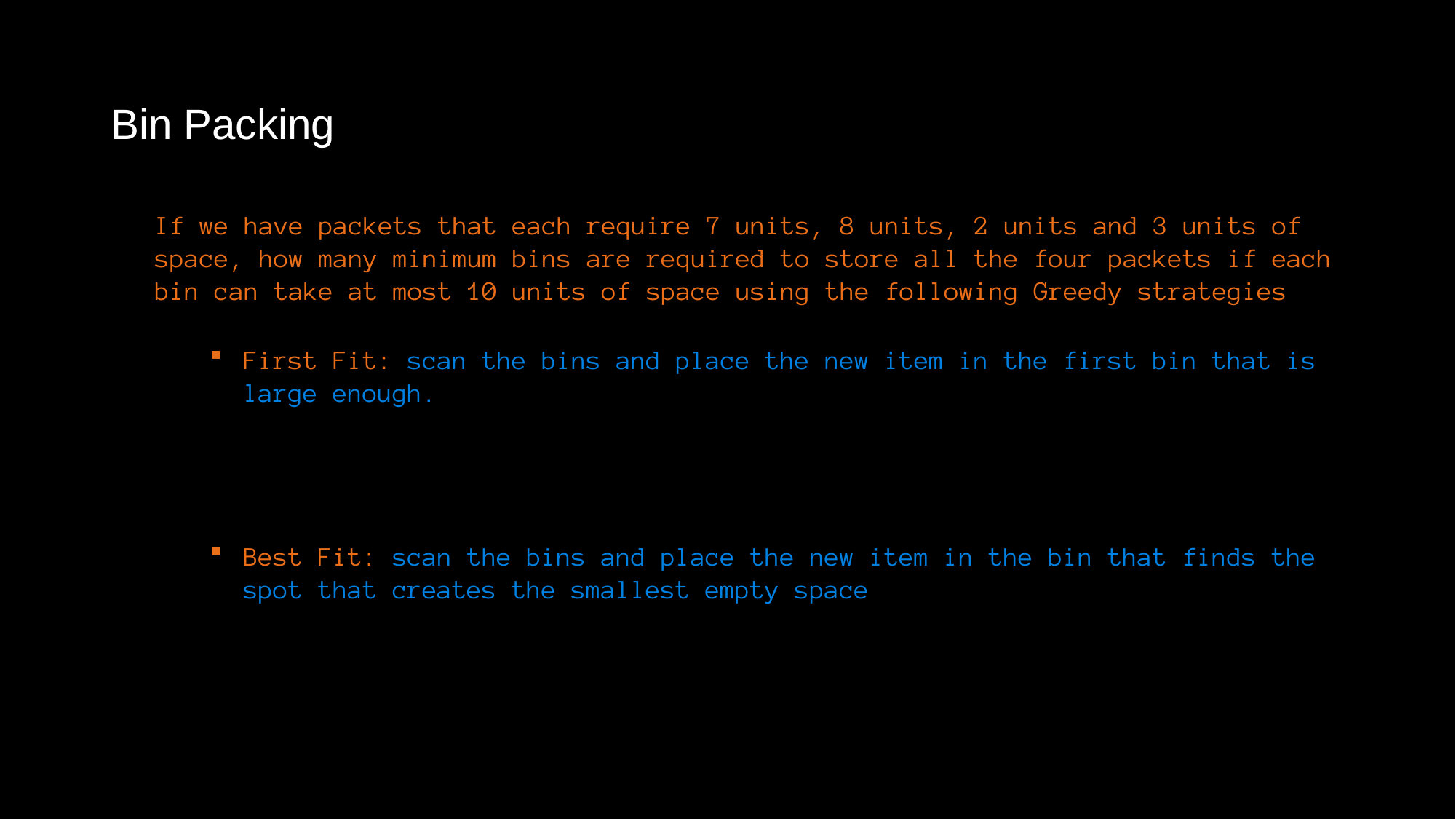

# Bin Packing
If we have packets that each require 7 units, 8 units, 2 units and 3 units of space, how many minimum bins are required to store all the four packets if each bin can take at most 10 units of space using the following Greedy strategies

First Fit: scan the bins and place the new item in the first bin that is large enough.

Best Fit: scan the bins and place the new item in the bin that finds the spot that creates the smallest empty space